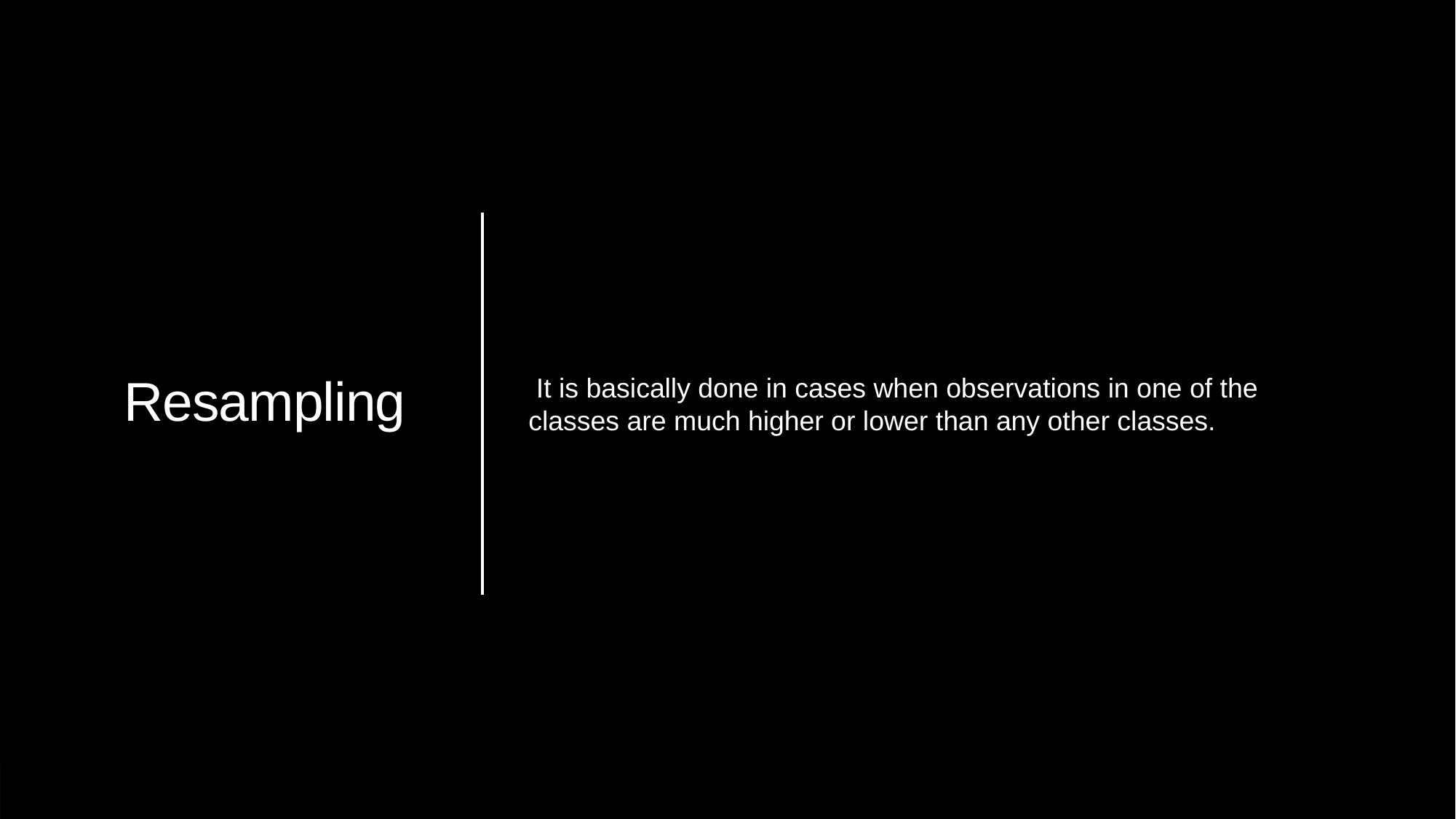

# Resampling
 It is basically done in cases when observations in one of the classes are much higher or lower than any other classes.